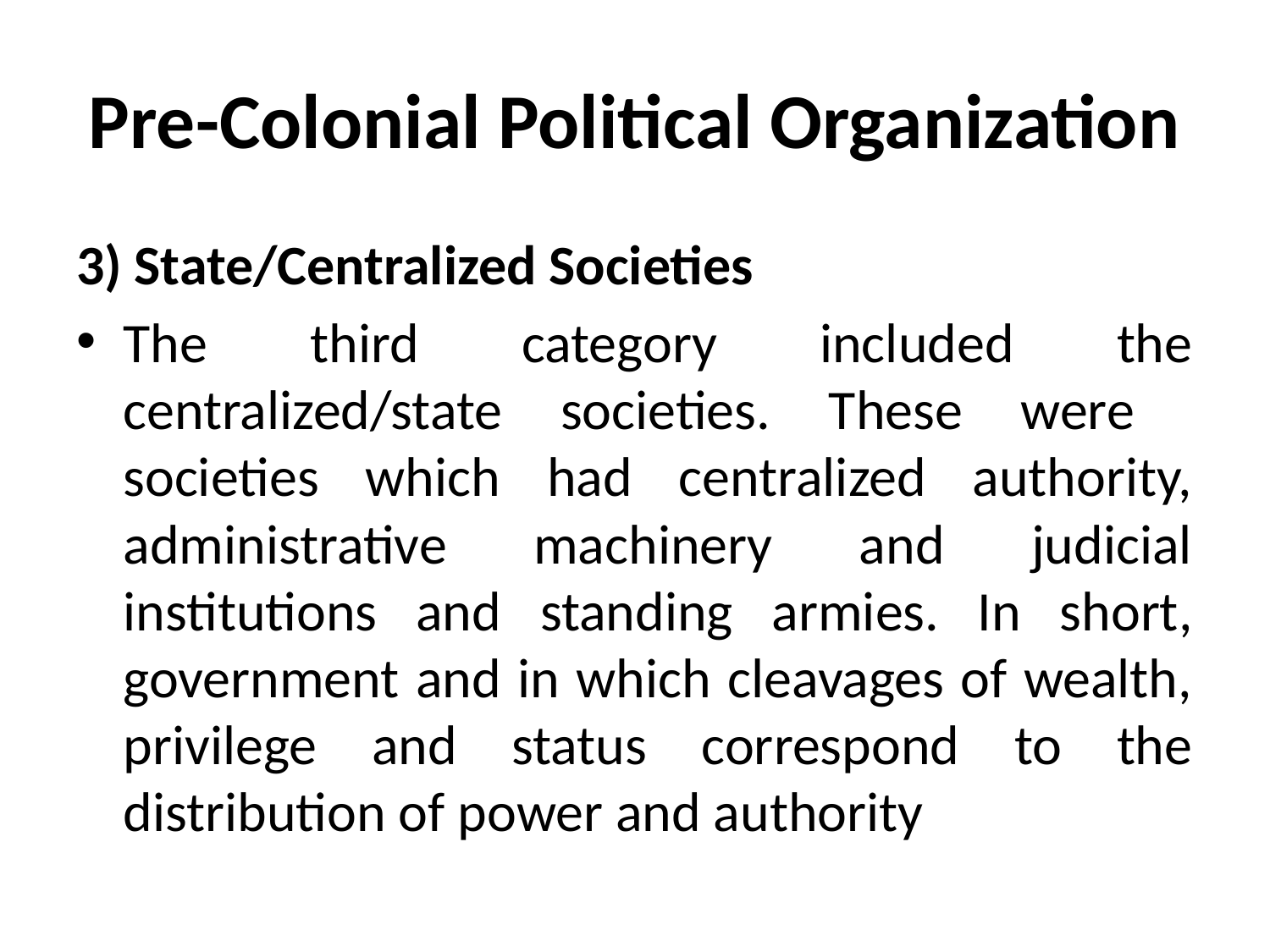

# Pre-Colonial Political Organization
3) State/Centralized Societies
The third category included the centralized/state societies. These were  societies which had centralized authority, administrative machinery and judicial institutions and standing armies. In short, government and in which cleavages of wealth, privilege and status correspond to the distribution of power and authority